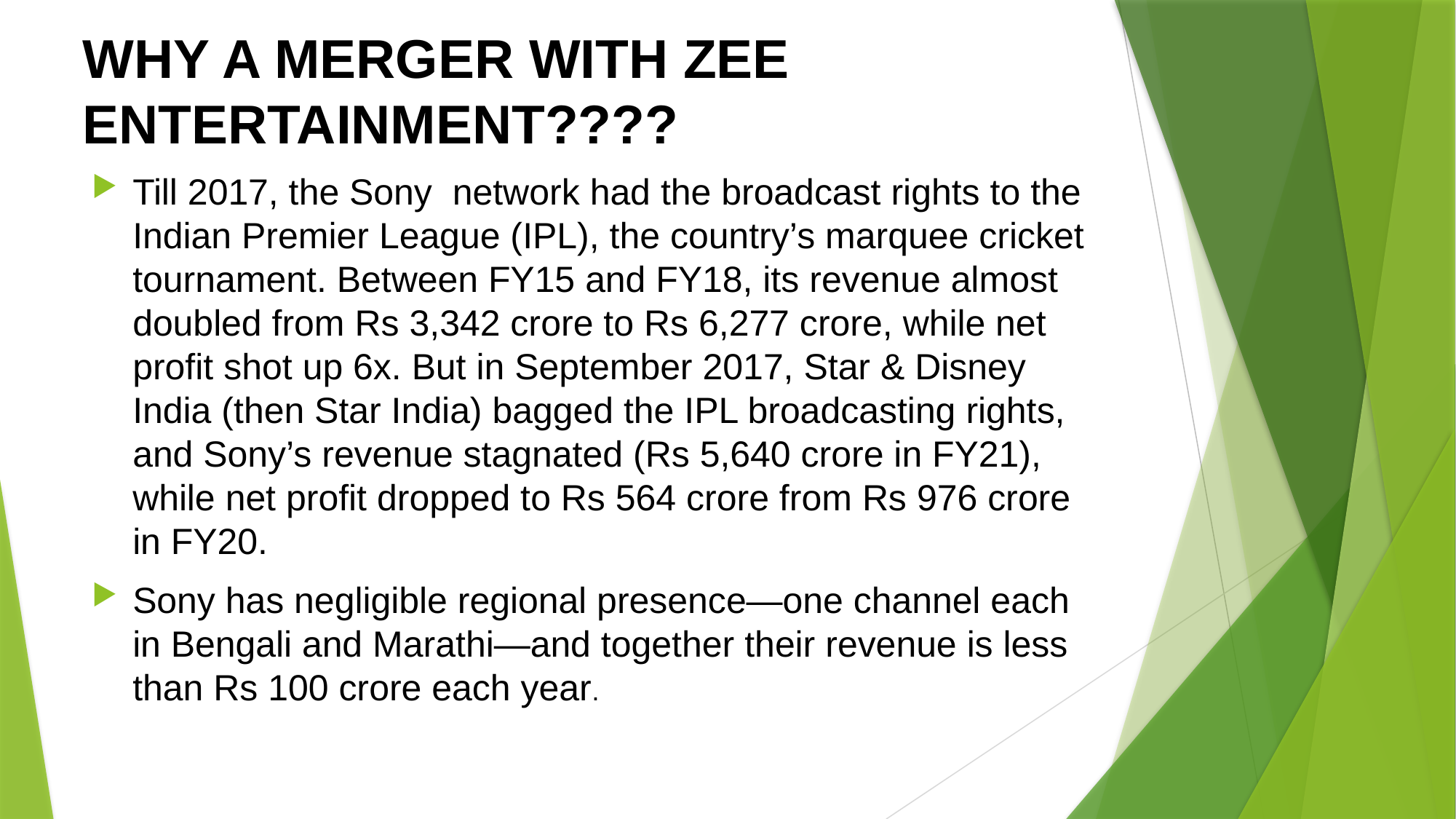

# WHY A MERGER WITH ZEE ENTERTAINMENT????
Till 2017, the Sony  network had the broadcast rights to the Indian Premier League (IPL), the country’s marquee cricket tournament. Between FY15 and FY18, its revenue almost doubled from Rs 3,342 crore to Rs 6,277 crore, while net profit shot up 6x. But in September 2017, Star & Disney India (then Star India) bagged the IPL broadcasting rights, and Sony’s revenue stagnated (Rs 5,640 crore in FY21), while net profit dropped to Rs 564 crore from Rs 976 crore in FY20.
Sony has negligible regional presence—one channel each in Bengali and Marathi—and together their revenue is less than Rs 100 crore each year.